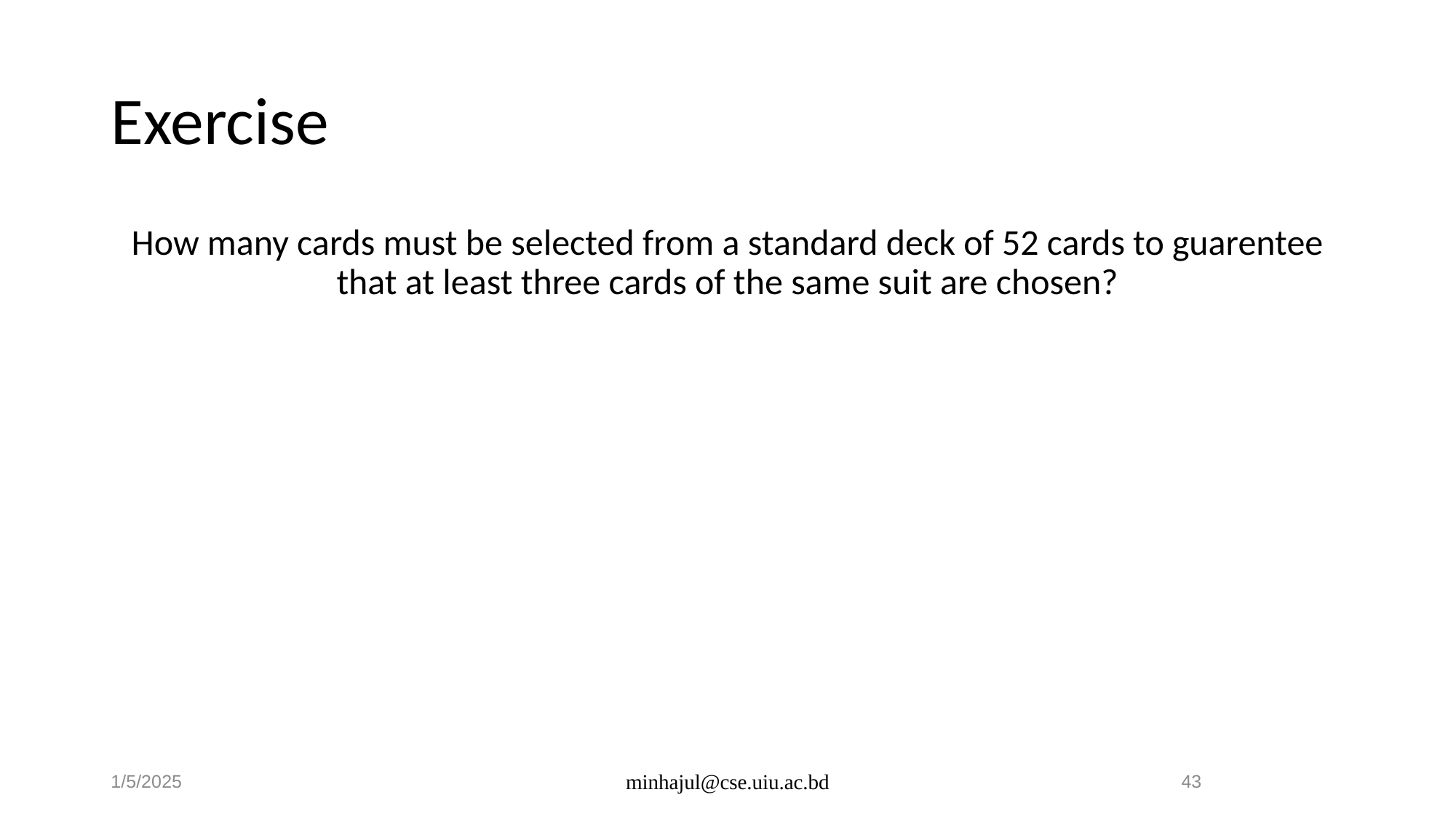

# Exercise
How many cards must be selected from a standard deck of 52 cards to guarentee that at least three cards of the same suit are chosen?
1/5/2025
minhajul@cse.uiu.ac.bd
43